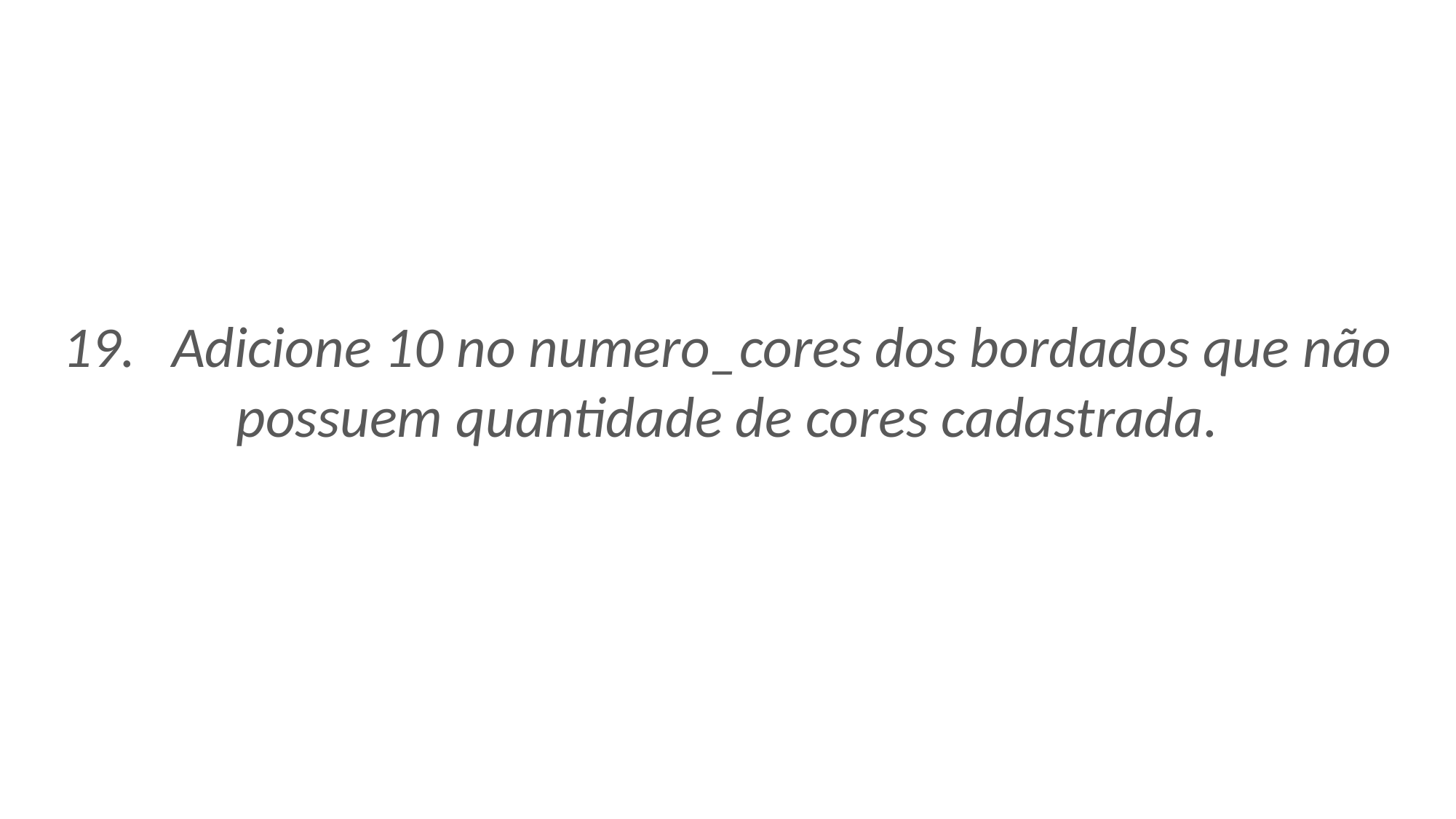

19.	Adicione 10 no numero_cores dos bordados que não possuem quantidade de cores cadastrada.